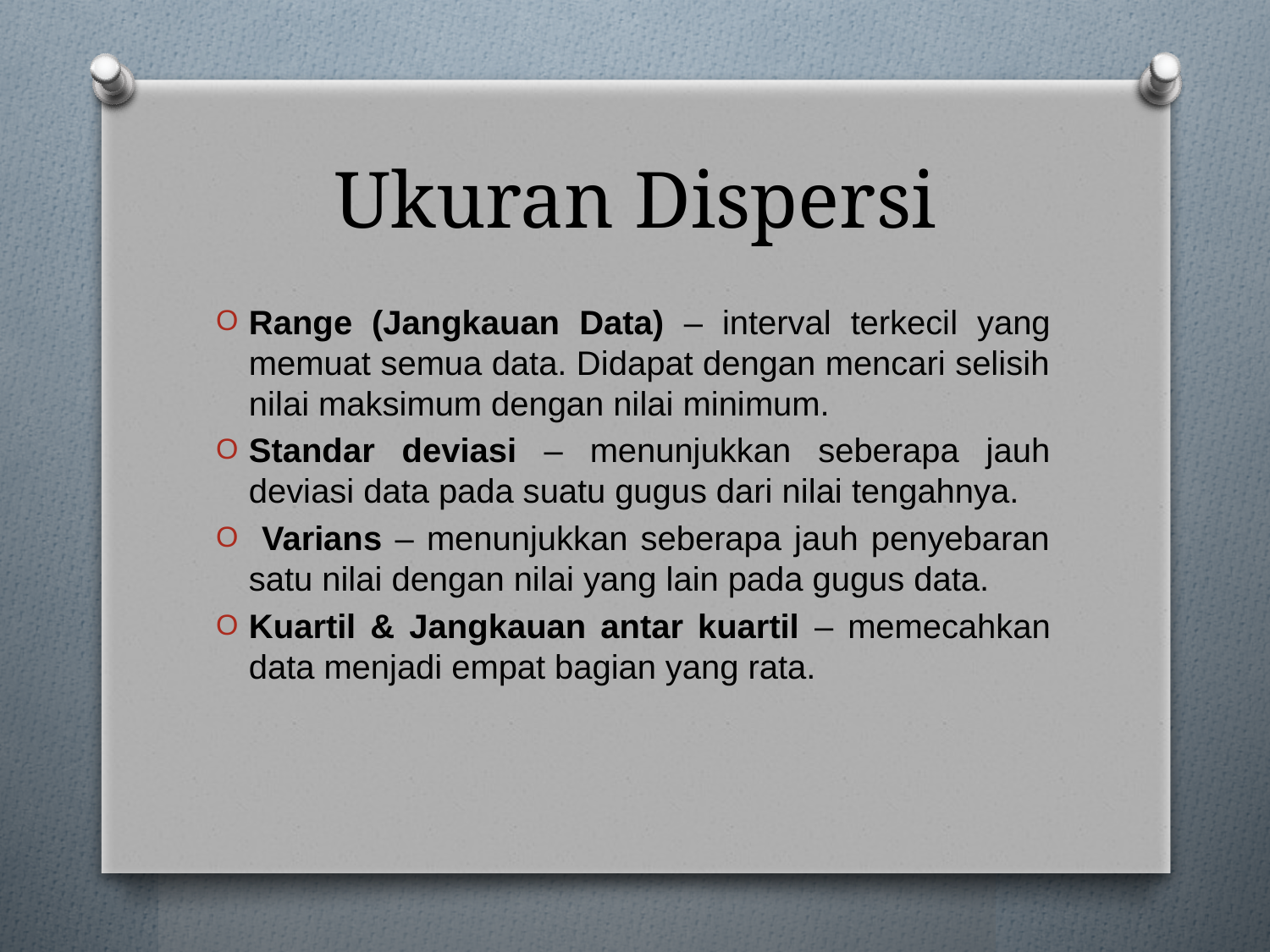

# Ukuran Dispersi
Range (Jangkauan Data) – interval terkecil yang memuat semua data. Didapat dengan mencari selisih nilai maksimum dengan nilai minimum.
Standar deviasi – menunjukkan seberapa jauh deviasi data pada suatu gugus dari nilai tengahnya.
 Varians – menunjukkan seberapa jauh penyebaran satu nilai dengan nilai yang lain pada gugus data.
Kuartil & Jangkauan antar kuartil – memecahkan data menjadi empat bagian yang rata.